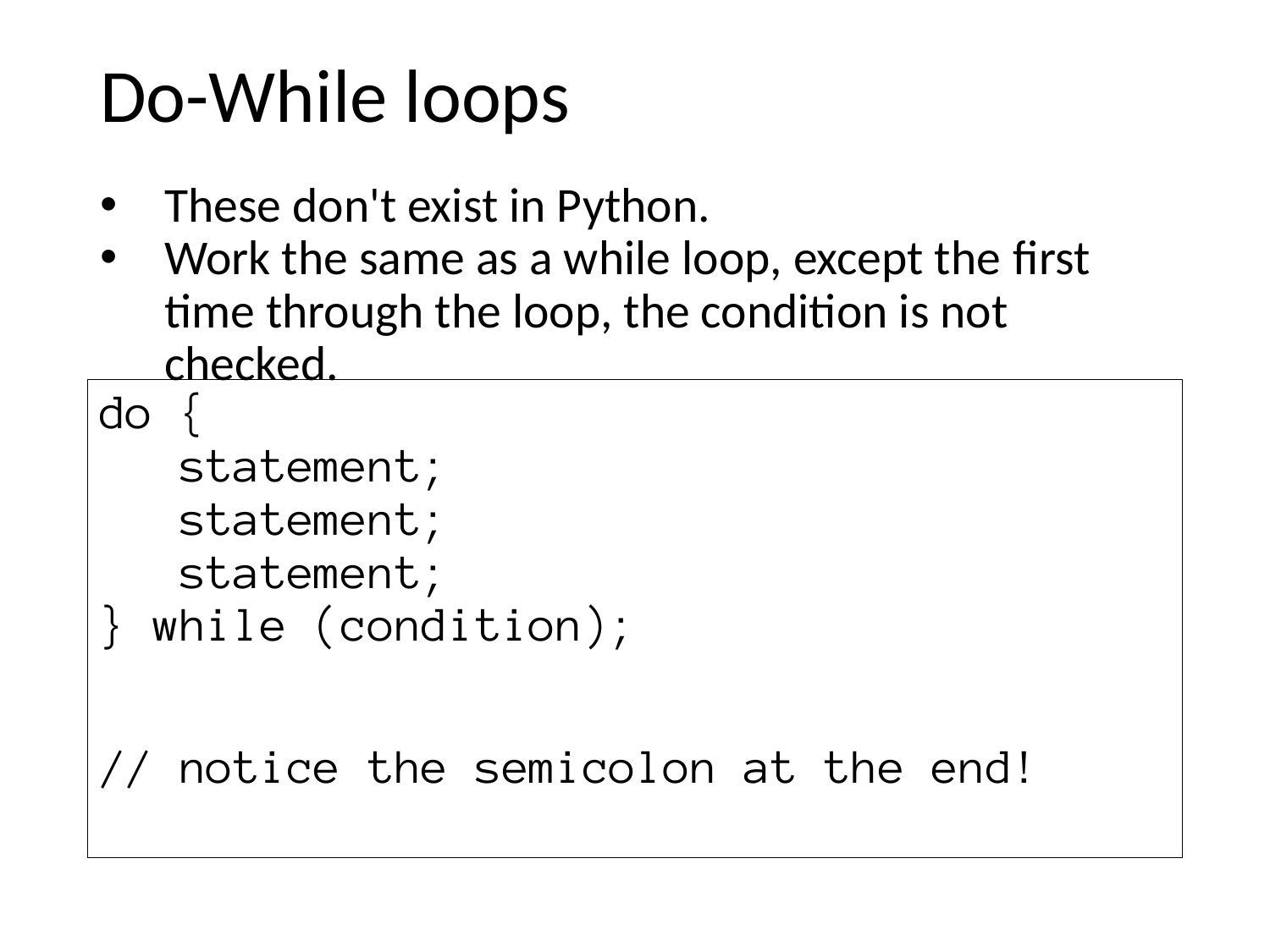

# Do-While loops
These don't exist in Python.
Work the same as a while loop, except the first time through the loop, the condition is not checked.

do {
   statement;
   statement;
   statement;
} while (condition);

// notice the semicolon at the end!